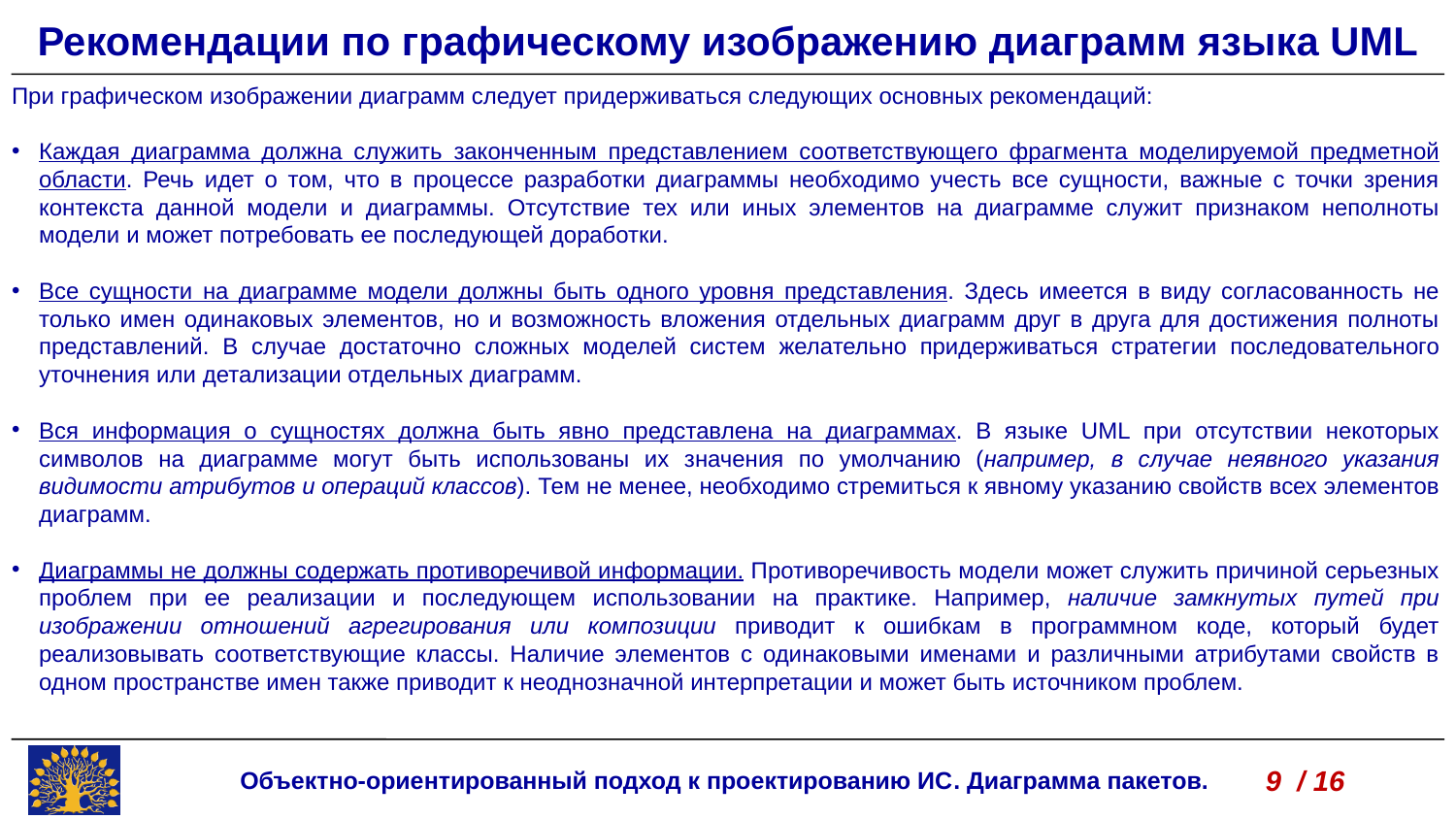

Рекомендации по графическому изображению диаграмм языка UML
При графическом изображении диаграмм следует придерживаться следующих основных рекомендаций:

Каждая диаграмма должна служить законченным представлением соответствующего фрагмента моделируемой предметной области. Речь идет о том, что в процессе разработки диаграммы необходимо учесть все сущности, важные с точки зрения контекста данной модели и диаграммы. Отсутствие тех или иных элементов на диаграмме служит признаком неполноты модели и может потребовать ее последующей доработки.

Все сущности на диаграмме модели должны быть одного уровня представления. Здесь имеется в виду согласованность не только имен одинаковых элементов, но и возможность вложения отдельных диаграмм друг в друга для достижения полноты представлений. В случае достаточно сложных моделей систем желательно придерживаться стратегии последовательного уточнения или детализации отдельных диаграмм.

Вся информация о сущностях должна быть явно представлена на диаграммах. В языке UML при отсутствии некоторых символов на диаграмме могут быть использованы их значения по умолчанию (например, в случае неявного указания видимости атрибутов и операций классов). Тем не менее, необходимо стремиться к явному указанию свойств всех элементов диаграмм.

Диаграммы не должны содержать противоречивой информации. Противоречивость модели может служить причиной серьезных проблем при ее реализации и последующем использовании на практике. Например, наличие замкнутых путей при изображении отношений агрегирования или композиции приводит к ошибкам в программном коде, который будет реализовывать соответствующие классы. Наличие элементов с одинаковыми именами и различными атрибутами свойств в одном пространстве имен также приводит к неоднозначной интерпретации и может быть источником проблем.